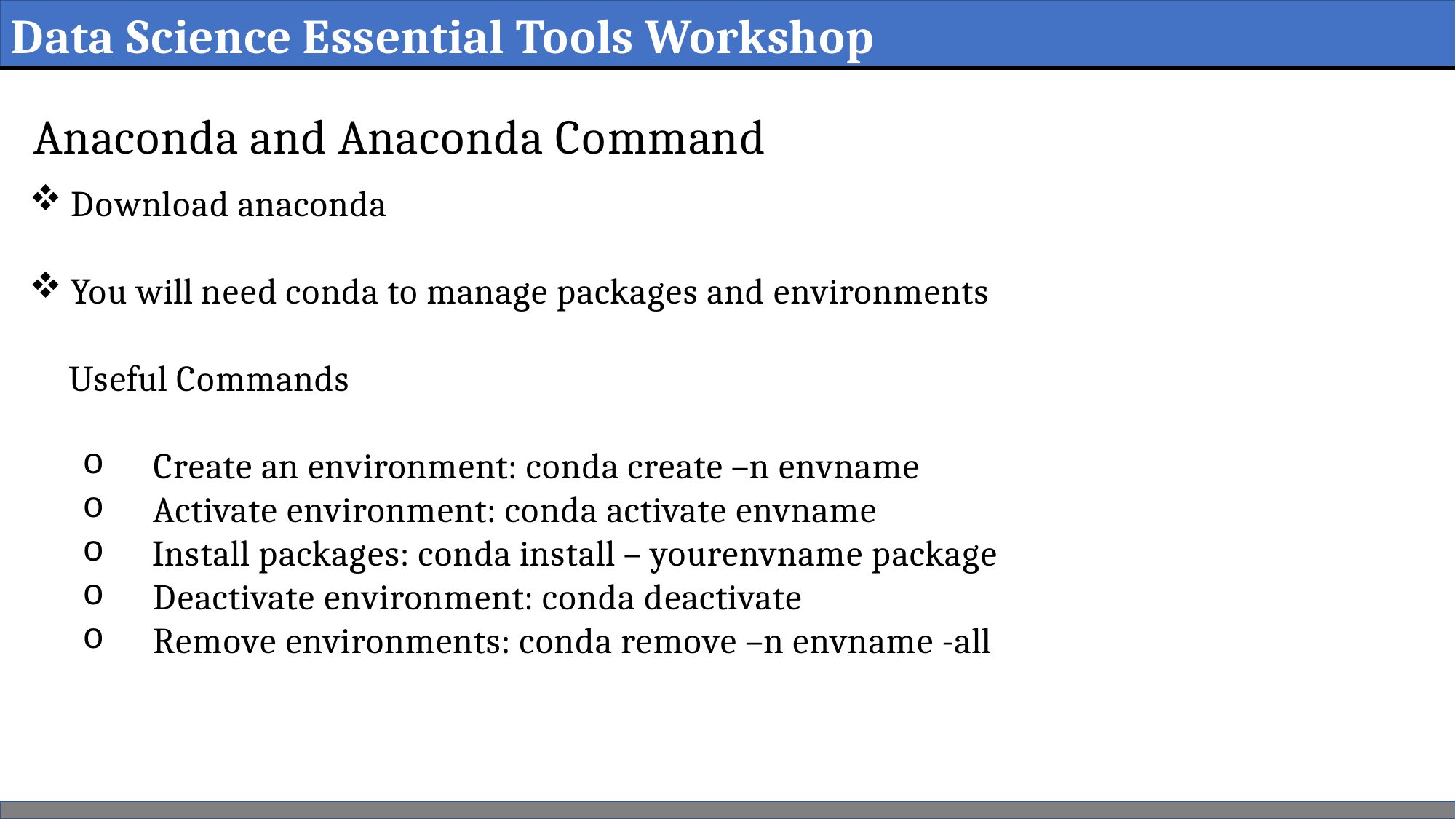

Data Science Essential Tools Workshop
Anaconda and Anaconda Command
Download anaconda

You will need conda to manage packages and environments

     Useful Commands

      Create an environment: conda create –n envname
      Activate environment: conda activate envname
      Install packages: conda install – yourenvname package
      Deactivate environment: conda deactivate
      Remove environments: conda remove –n envname -all